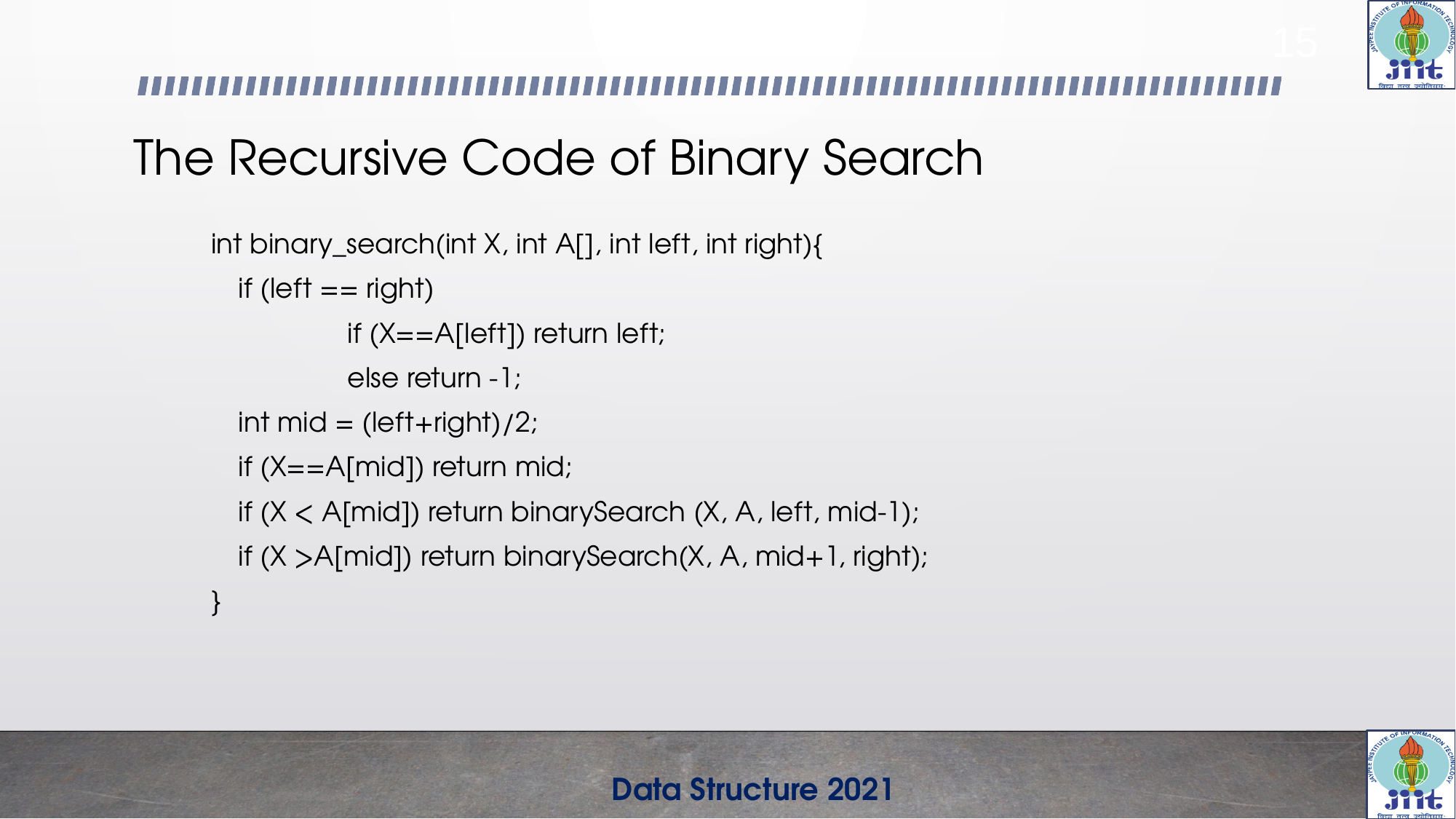

15
# The Recursive Code of Binary Search
int binary_search(int X, int A[], int left, int right){
	if (left == right)
		if (X==A[left]) return left;
		else return -1;
	int mid = (left+right)/2;
	if (X==A[mid]) return mid;
	if (X < A[mid]) return binarySearch (X, A, left, mid-1);
	if (X >A[mid]) return binarySearch(X, A, mid+1, right);
}